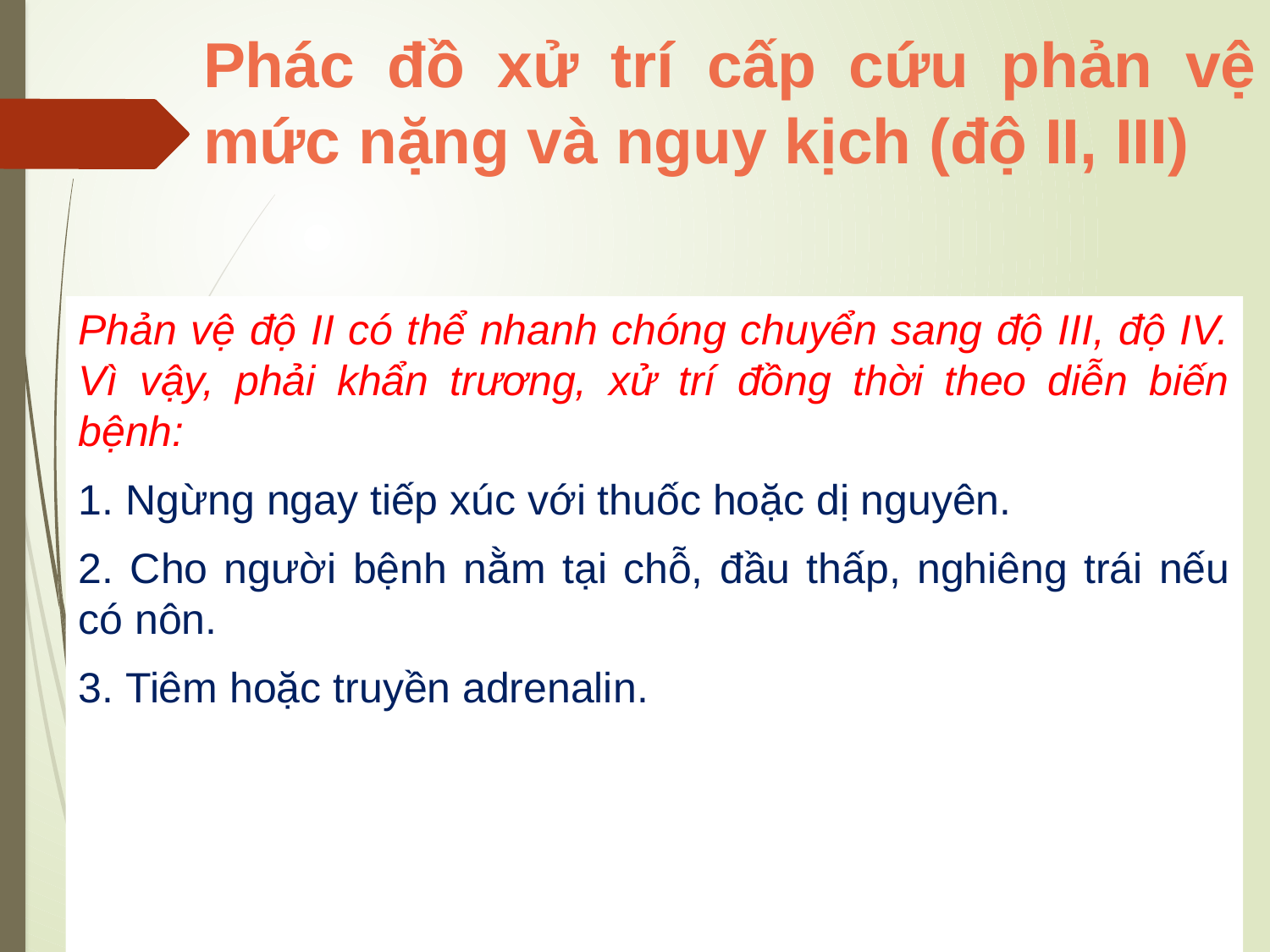

# Phác đồ xử trí cấp cứu phản vệ mức nặng và nguy kịch (độ II, III)
Phản vệ độ II có thể nhanh chóng chuyển sang độ III, độ IV. Vì vậy, phải khẩn trương, xử trí đồng thời theo diễn biến bệnh:
1. Ngừng ngay tiếp xúc với thuốc hoặc dị nguyên.
2. Cho người bệnh nằm tại chỗ, đầu thấp, nghiêng trái nếu có nôn.
3. Tiêm hoặc truyền adrenalin.